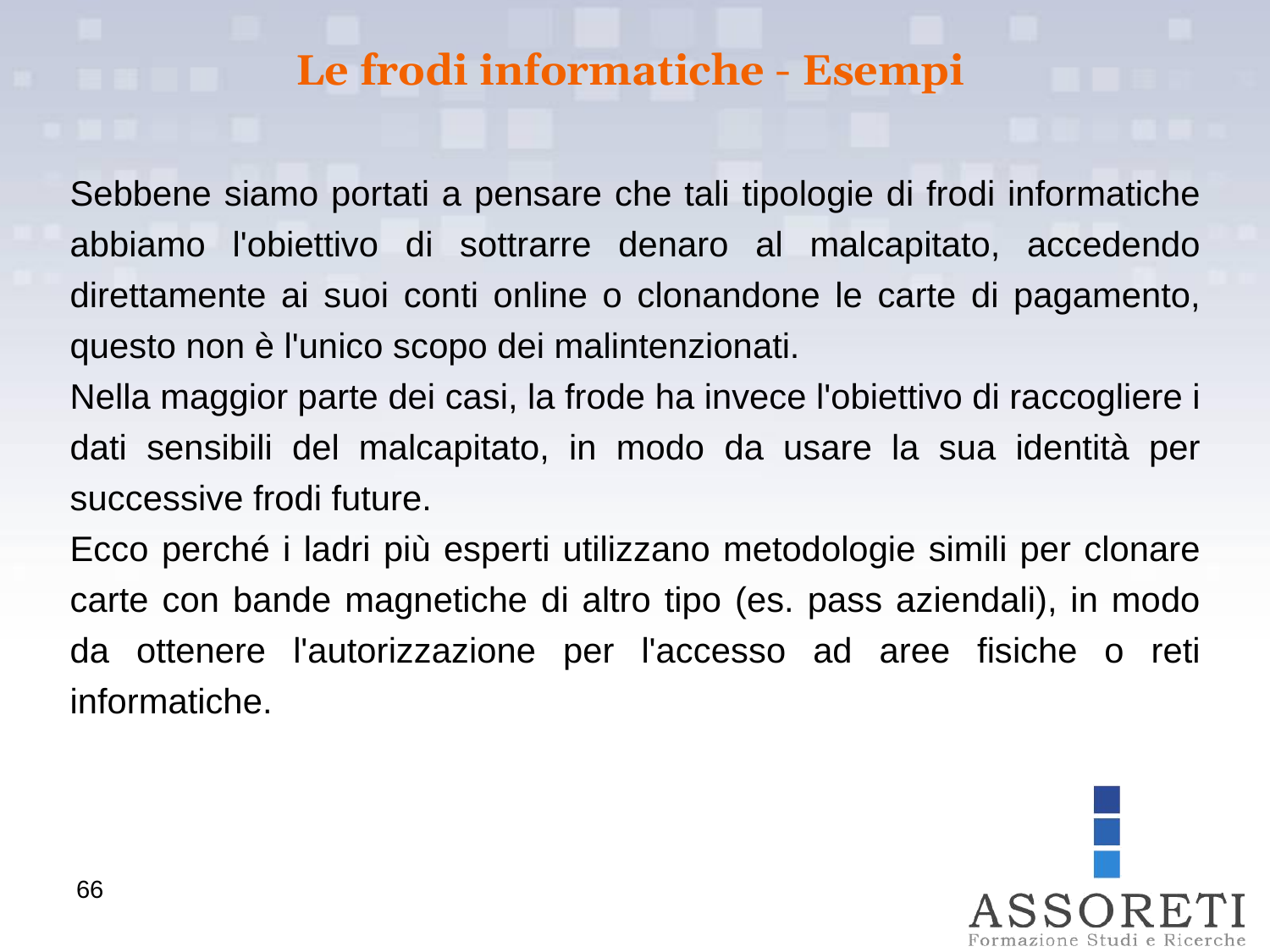

Le frodi informatiche - Esempi
Sebbene siamo portati a pensare che tali tipologie di frodi informatiche abbiamo l'obiettivo di sottrarre denaro al malcapitato, accedendo direttamente ai suoi conti online o clonandone le carte di pagamento, questo non è l'unico scopo dei malintenzionati.
Nella maggior parte dei casi, la frode ha invece l'obiettivo di raccogliere i dati sensibili del malcapitato, in modo da usare la sua identità per successive frodi future.
Ecco perché i ladri più esperti utilizzano metodologie simili per clonare carte con bande magnetiche di altro tipo (es. pass aziendali), in modo da ottenere l'autorizzazione per l'accesso ad aree fisiche o reti informatiche.
66